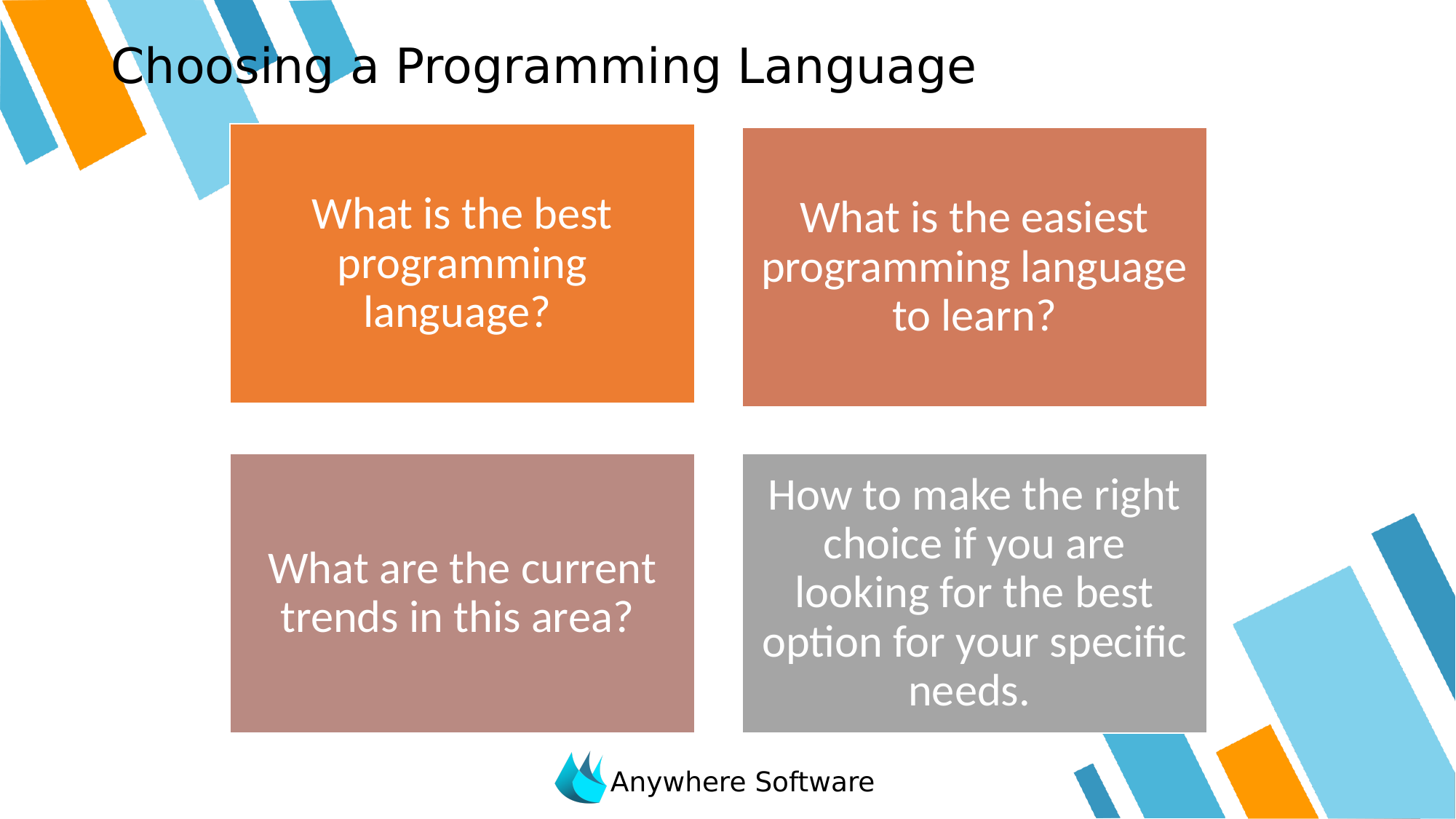

# Choosing a Programming Language
What is the best programming language?
What is the easiest programming language to learn?
What are the current trends in this area?
How to make the right choice if you are looking for the best option for your specific needs.